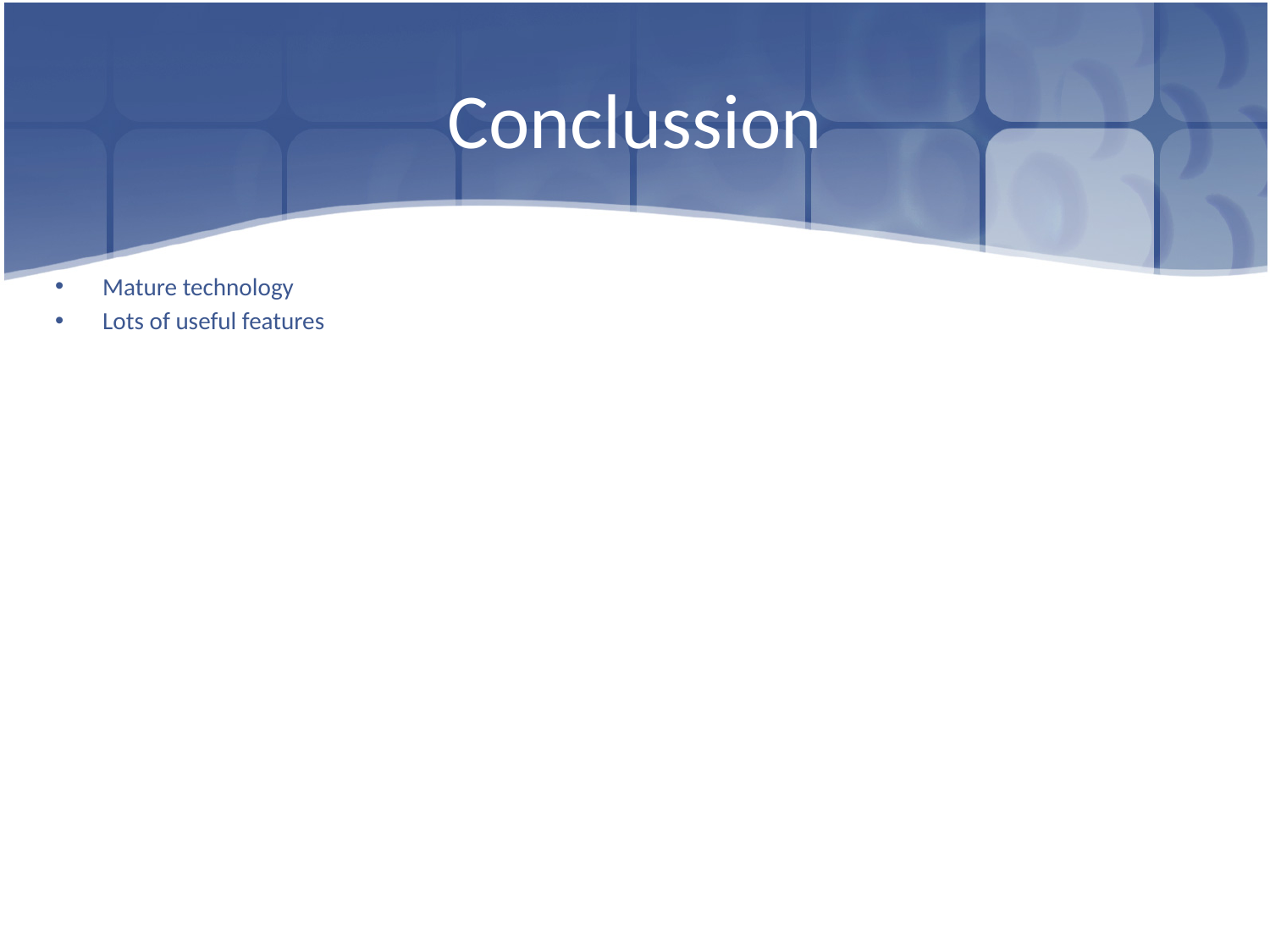

# Conclussion
Mature technology
Lots of useful features